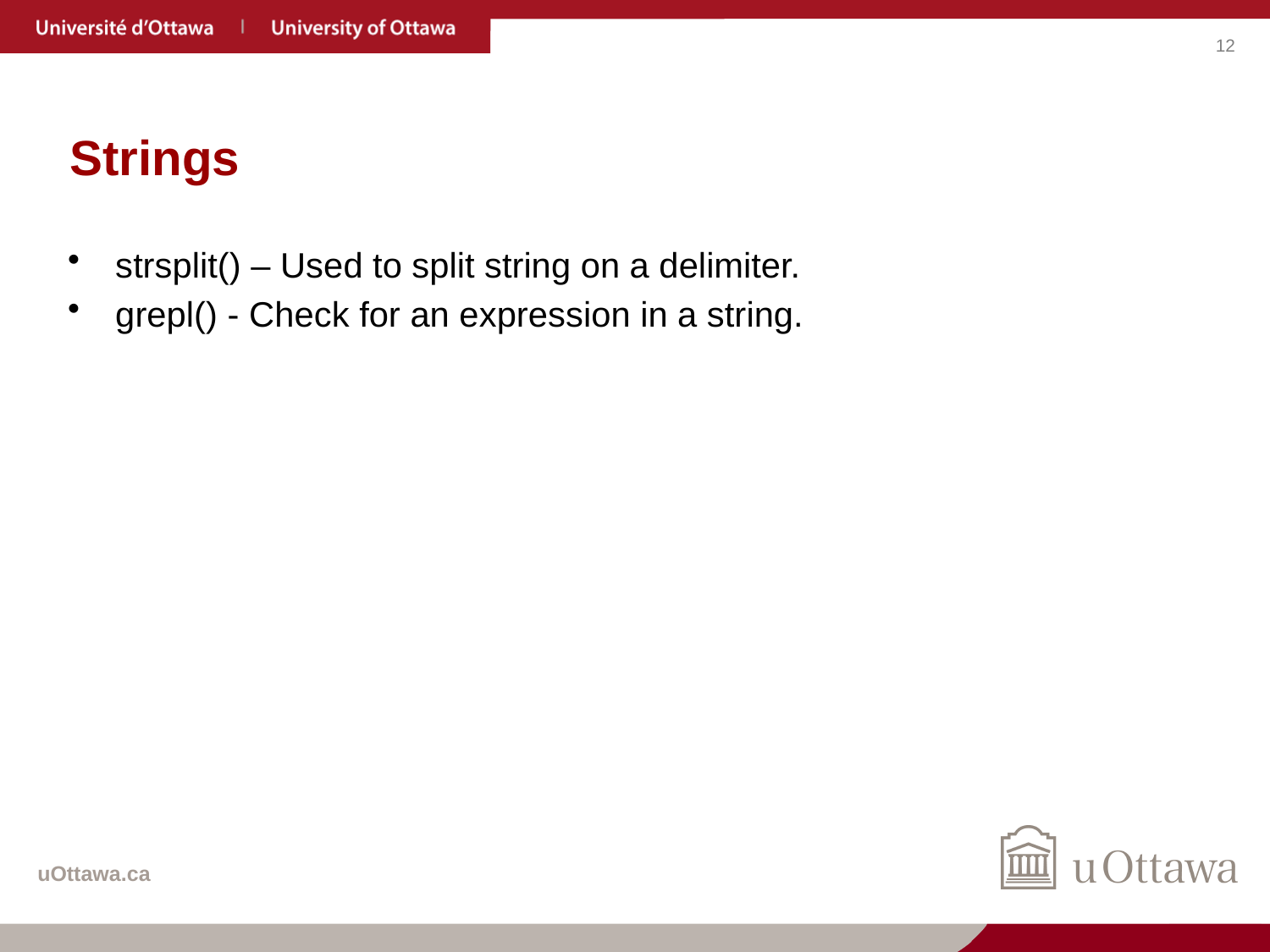

# Strings
strsplit() – Used to split string on a delimiter.
grepl() - Check for an expression in a string.